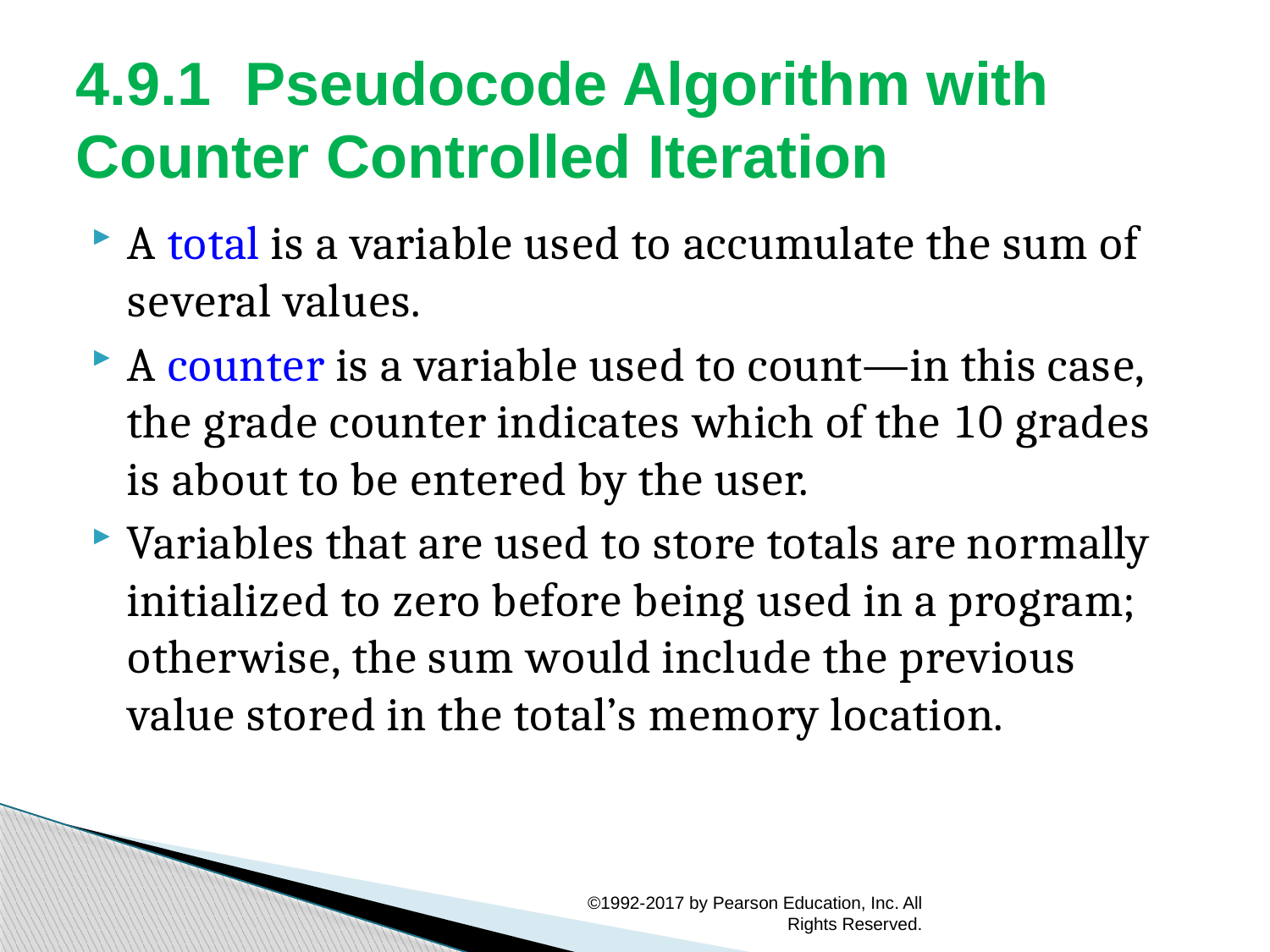

# 4.9.1  Pseudocode Algorithm with Counter Controlled Iteration
A total is a variable used to accumulate the sum of several values.
A counter is a variable used to count—in this case, the grade counter indicates which of the 10 grades is about to be entered by the user.
Variables that are used to store totals are normally initialized to zero before being used in a program; otherwise, the sum would include the previous value stored in the total’s memory location.
©1992-2017 by Pearson Education, Inc. All Rights Reserved.